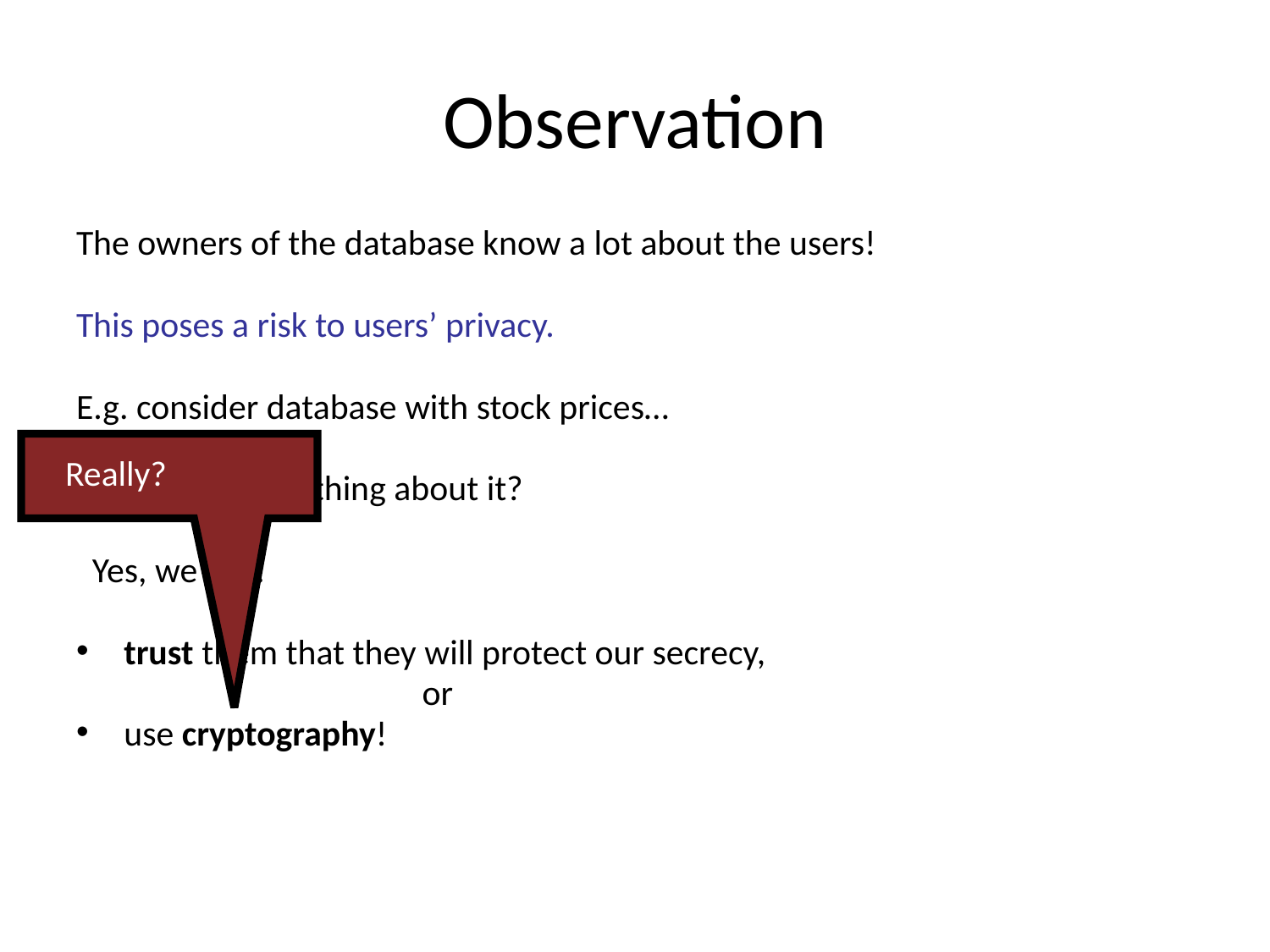

# Observation
The owners of the database know a lot about the users!

This poses a risk to users’ privacy.

E.g. consider database with stock prices…

Can we do something about it?

  Yes, we can:

trust them that they will protect our secrecy,
                                           or
use cryptography!

Really?